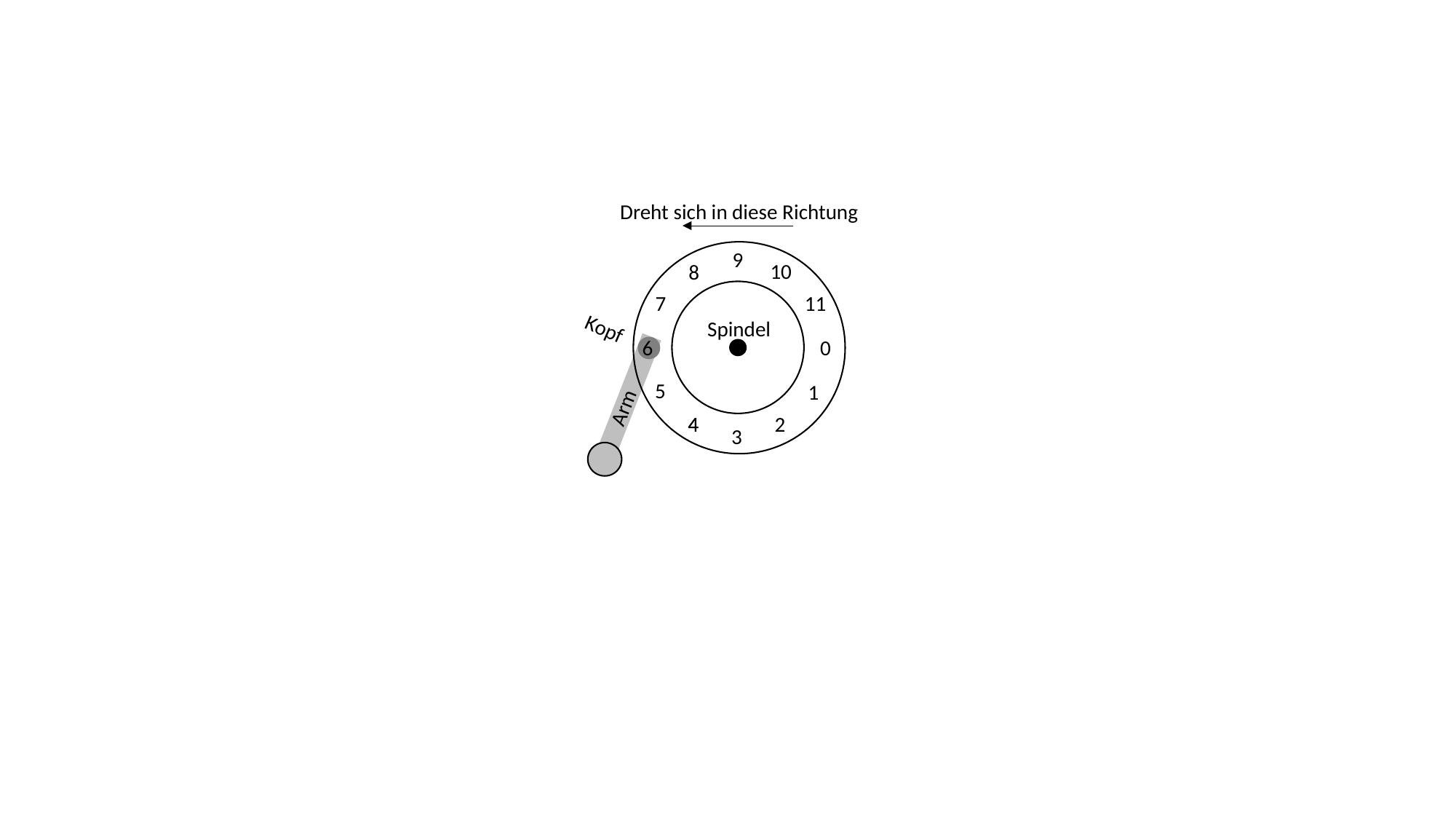

Dreht sich in diese Richtung
9

10
8

7
11
Spindel
Kopf
6
0

5
1
Arm
4
4
2
3